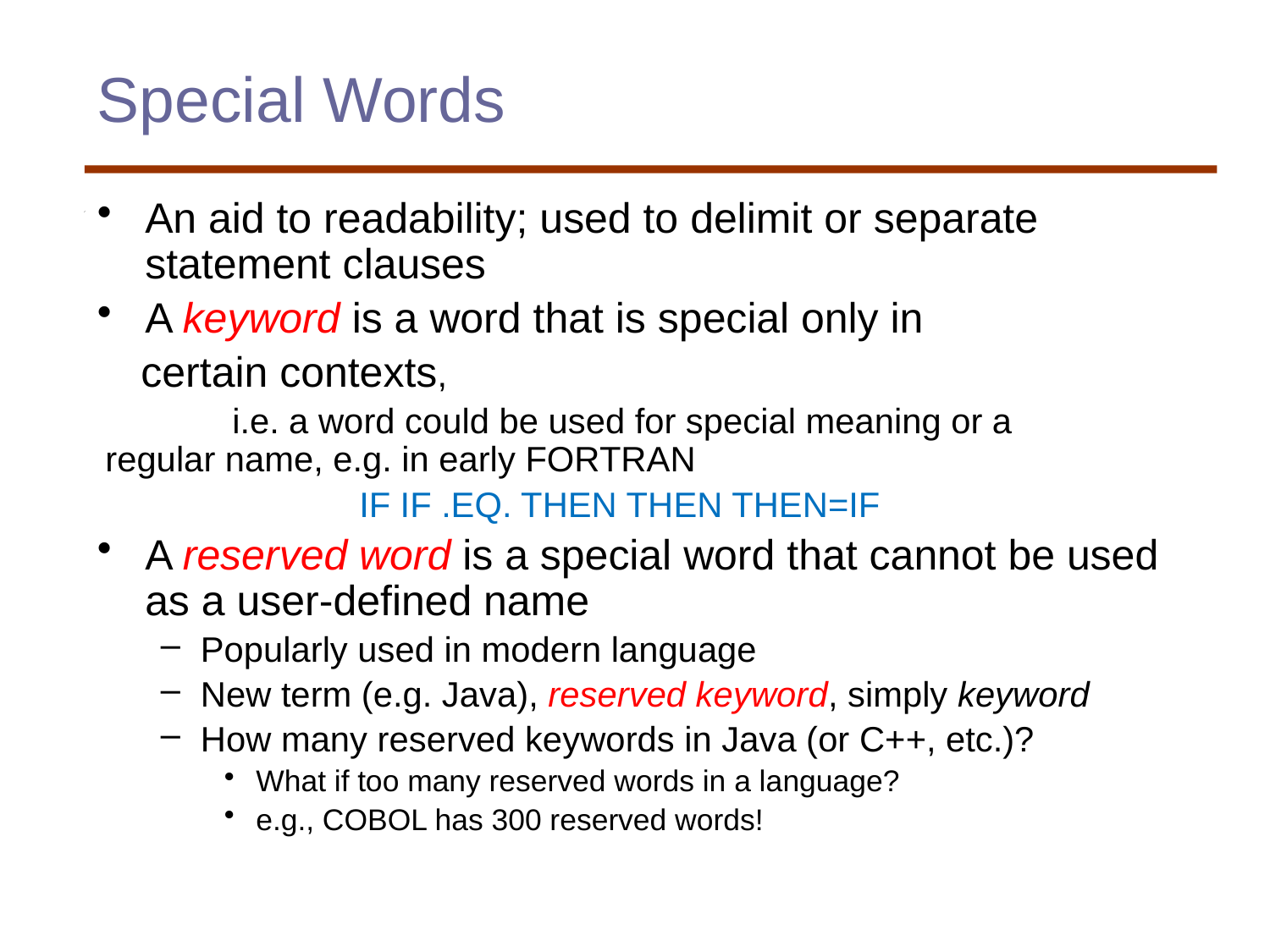

# Special Words
An aid to readability; used to delimit or separate statement clauses
A keyword is a word that is special only in
   certain contexts,
	i.e. a word could be used for special meaning or a 	regular name, e.g. in early FORTRAN
		IF IF .EQ. THEN THEN THEN=IF
A reserved word is a special word that cannot be used as a user-defined name
Popularly used in modern language
New term (e.g. Java), reserved keyword, simply keyword
How many reserved keywords in Java (or C++, etc.)?
What if too many reserved words in a language?
e.g., COBOL has 300 reserved words!